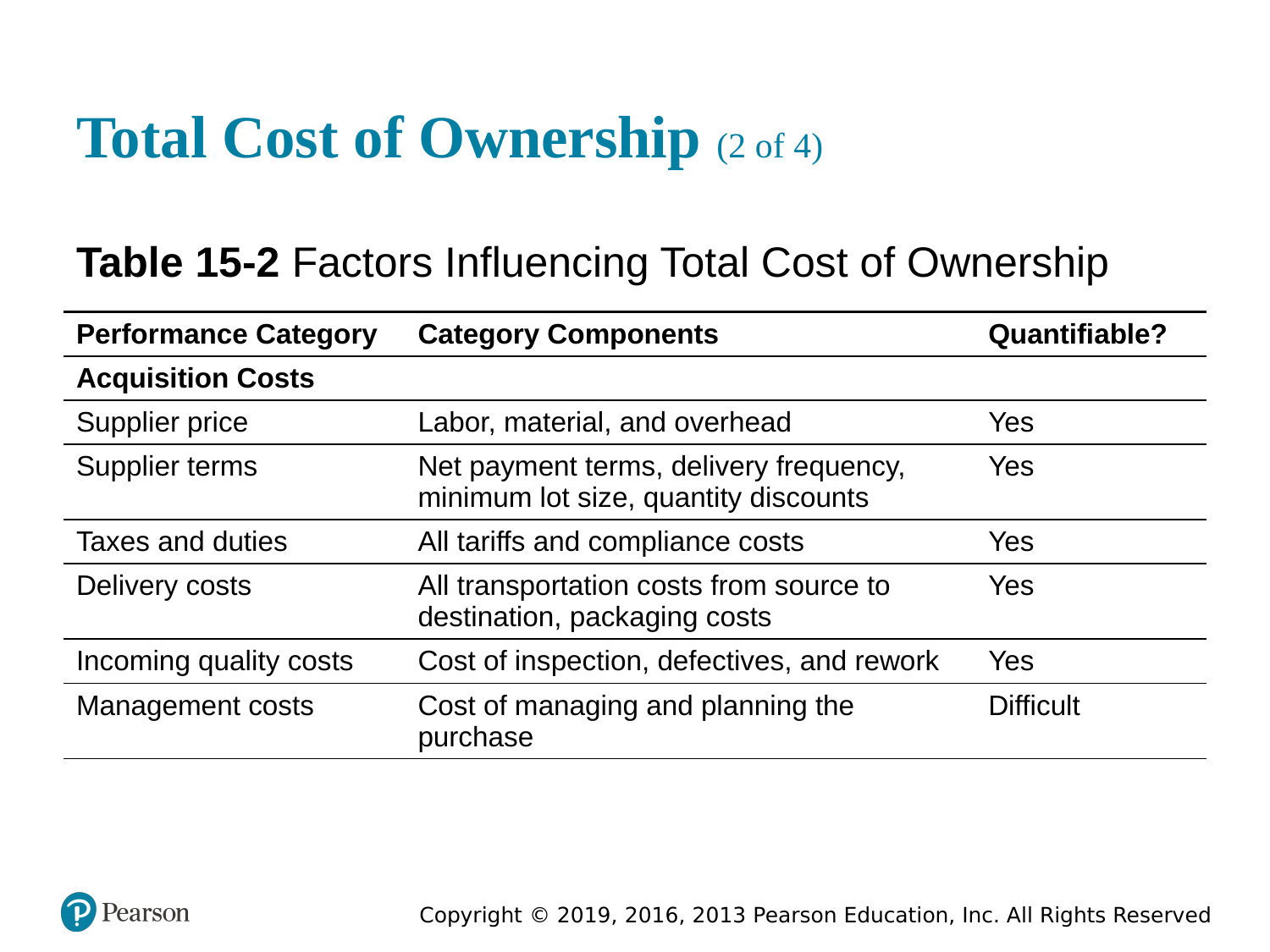

# Total Cost of Ownership (2 of 4)
Table 15-2 Factors Influencing Total Cost of Ownership
| Performance Category | Category Components | Quantifiable? |
| --- | --- | --- |
| Acquisition Costs | Blank | Blank |
| Supplier price | Labor, material, and overhead | Yes |
| Supplier terms | Net payment terms, delivery frequency, minimum lot size, quantity discounts | Yes |
| Taxes and duties | All tariffs and compliance costs | Yes |
| Delivery costs | All transportation costs from source to destination, packaging costs | Yes |
| Incoming quality costs | Cost of inspection, defectives, and rework | Yes |
| Management costs | Cost of managing and planning the purchase | Difficult |